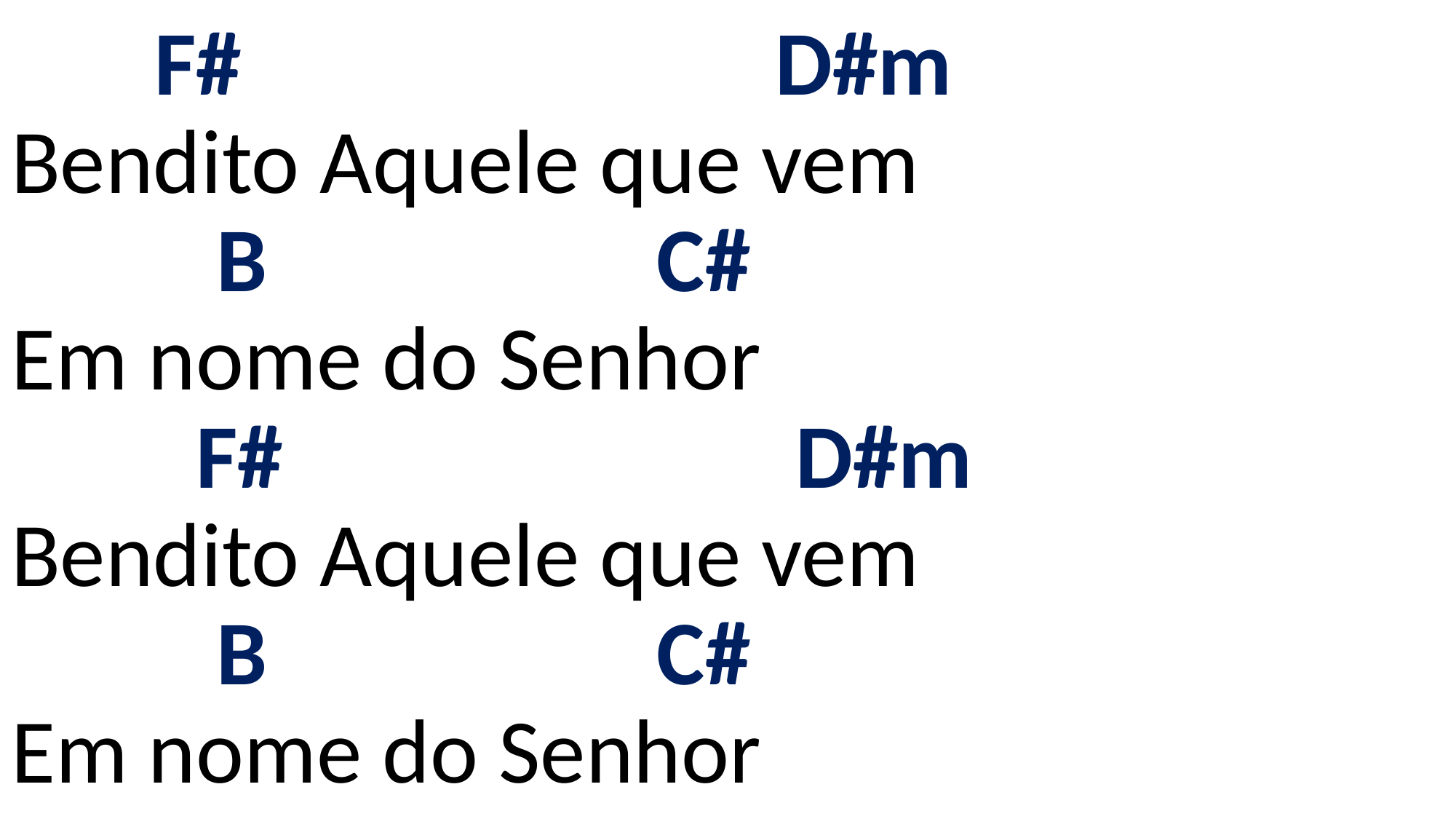

# F#                          D#m Bendito Aquele que vem B                   C# Em nome do Senhor F#                         D#m Bendito Aquele que vem B                   C# Em nome do Senhor